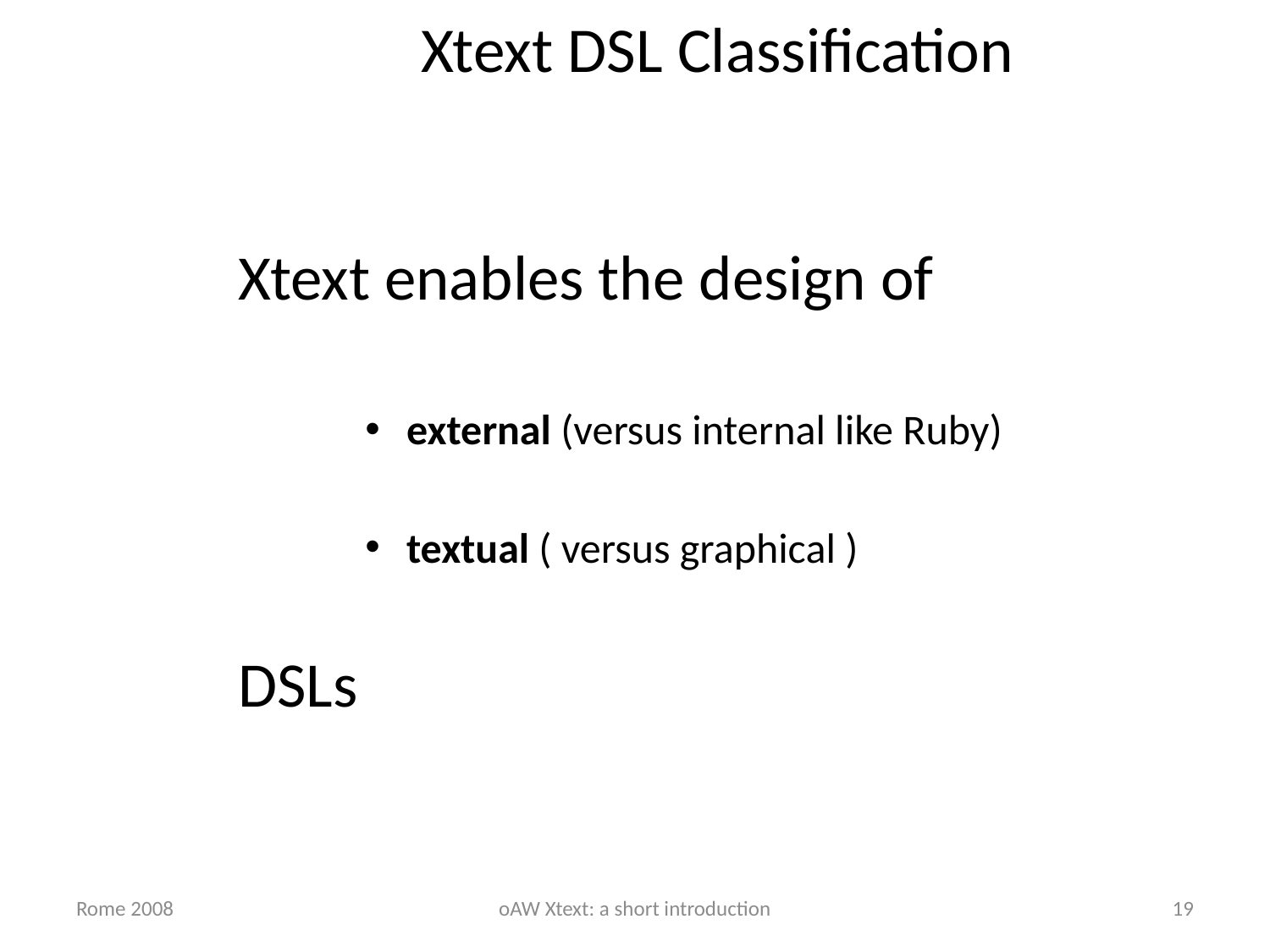

Xtext DSL Classification

Xtext enables the design of

 external (versus internal like Ruby)

 textual ( versus graphical )‏

DSLs
Rome 2008
oAW Xtext: a short introduction
19